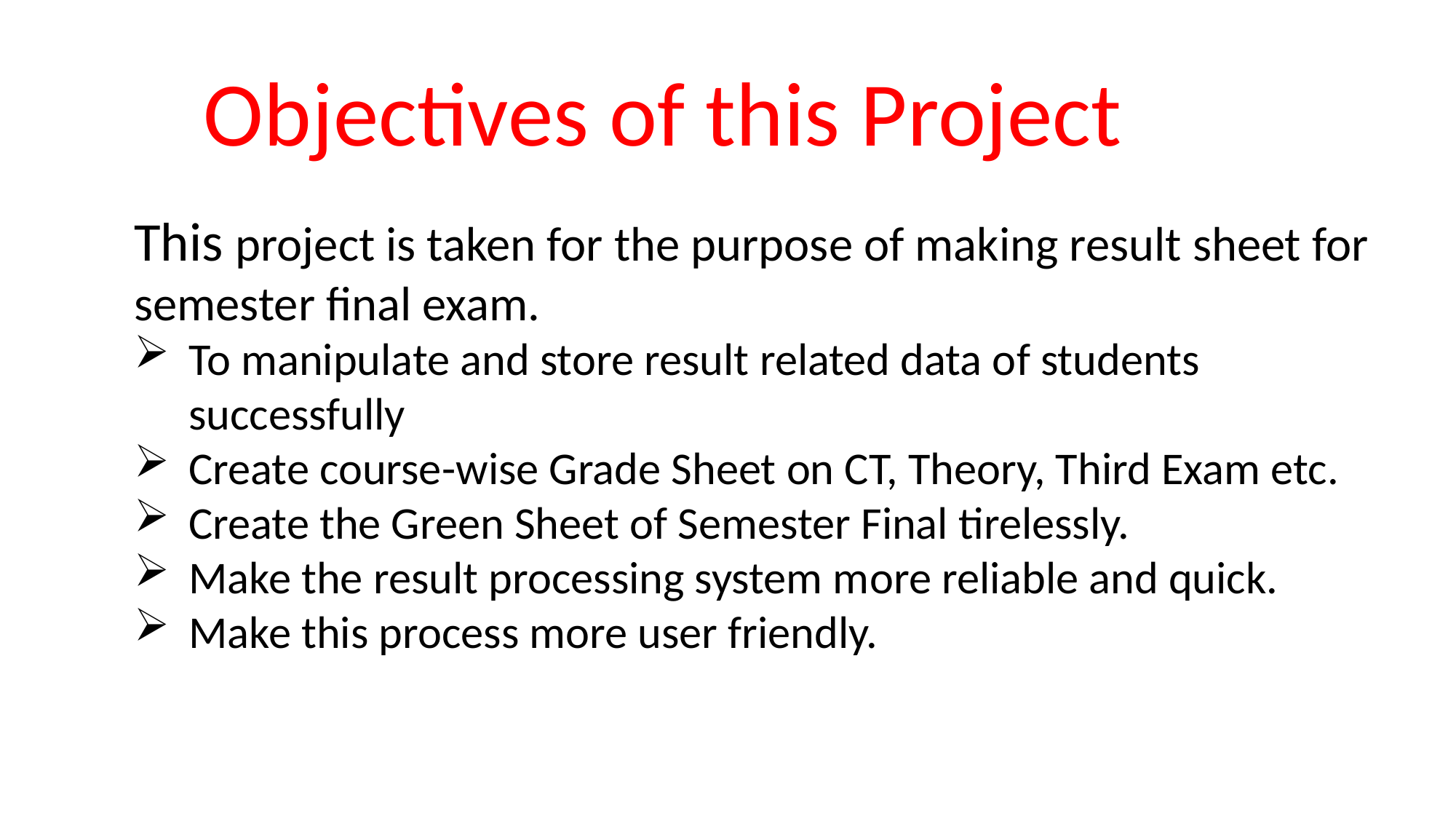

# Objectives of this Project
This project is taken for the purpose of making result sheet for semester final exam.
To manipulate and store result related data of students successfully
Create course-wise Grade Sheet on CT, Theory, Third Exam etc.
Create the Green Sheet of Semester Final tirelessly.
Make the result processing system more reliable and quick.
Make this process more user friendly.